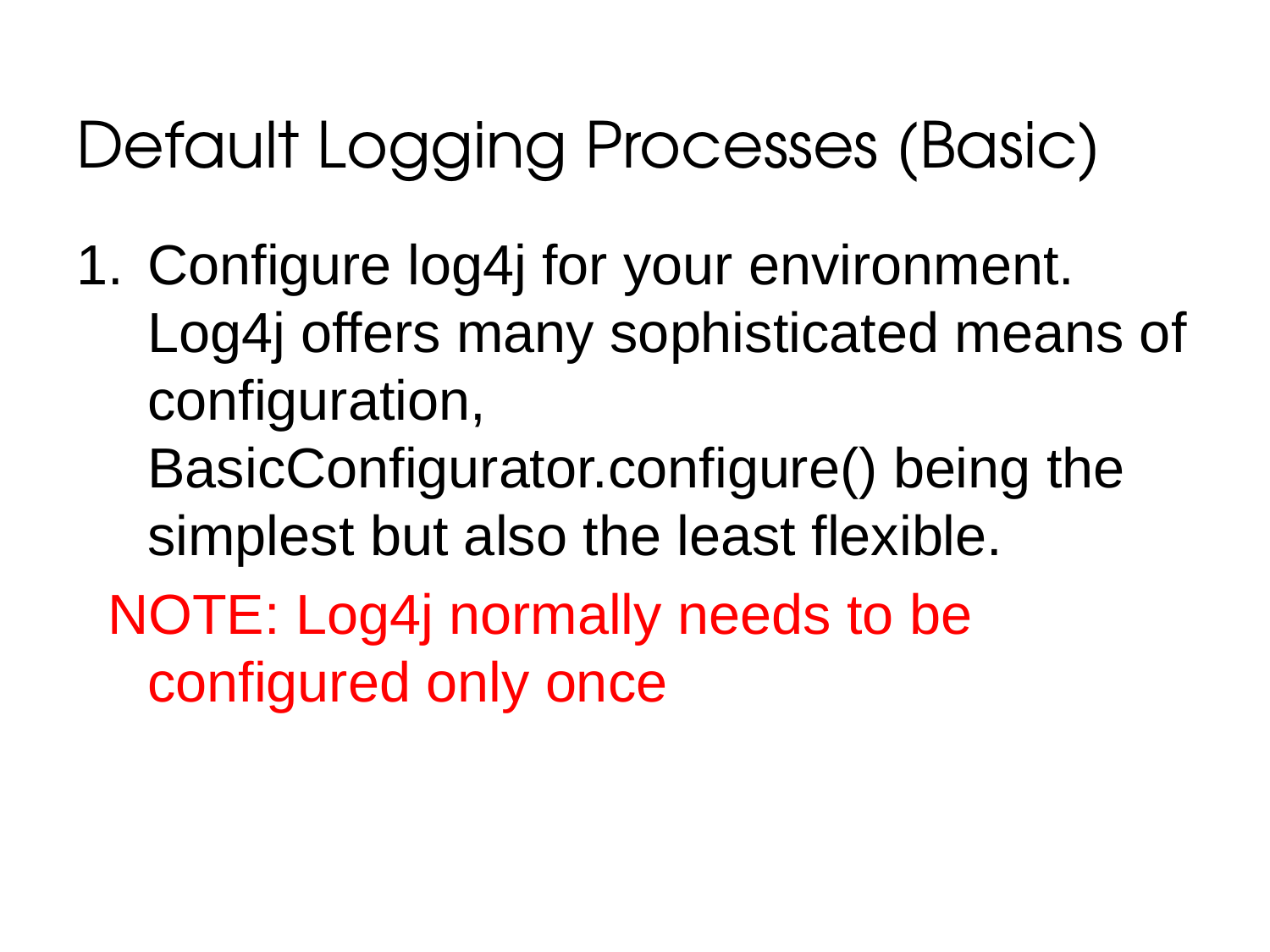

# Default Logging Processes (Basic)
Configure log4j for your environment. Log4j offers many sophisticated means of configuration, BasicConfigurator.configure() being the simplest but also the least flexible.
  NOTE: Log4j normally needs to be configured only once